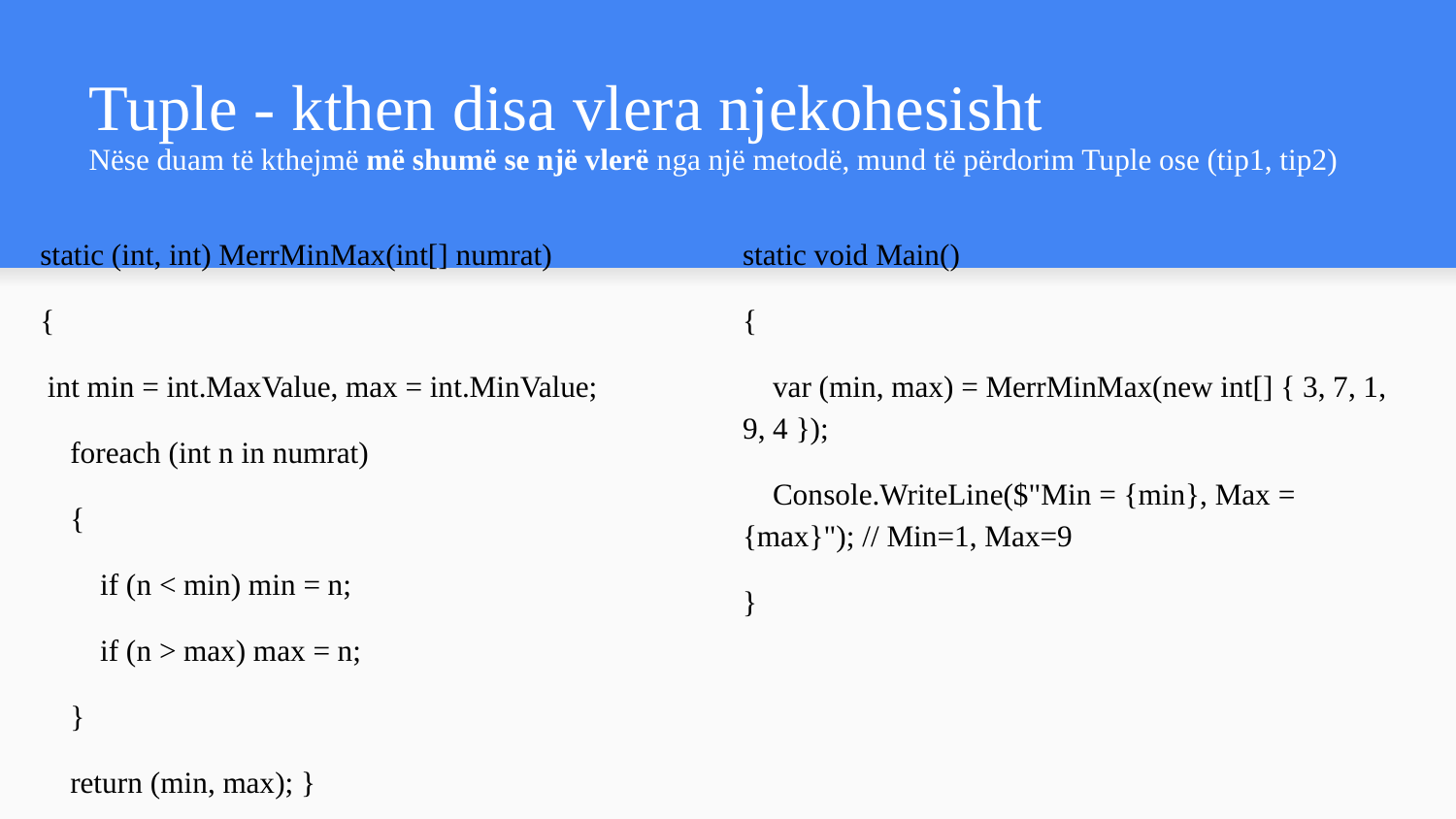

# Tuple - kthen disa vlera njekohesisht
Nëse duam të kthejmë më shumë se një vlerë nga një metodë, mund të përdorim Tuple ose (tip1, tip2)
static void Main()
{
    var (min, max) = MerrMinMax(new int[] { 3, 7, 1, 9, 4 });
    Console.WriteLine($"Min = {min}, Max = {max}"); // Min=1, Max=9
}

static (int, int) MerrMinMax(int[] numrat)
{
 int min = int.MaxValue, max = int.MinValue;
    foreach (int n in numrat)
    {
        if (n < min) min = n;
        if (n > max) max = n;
    }
    return (min, max); }